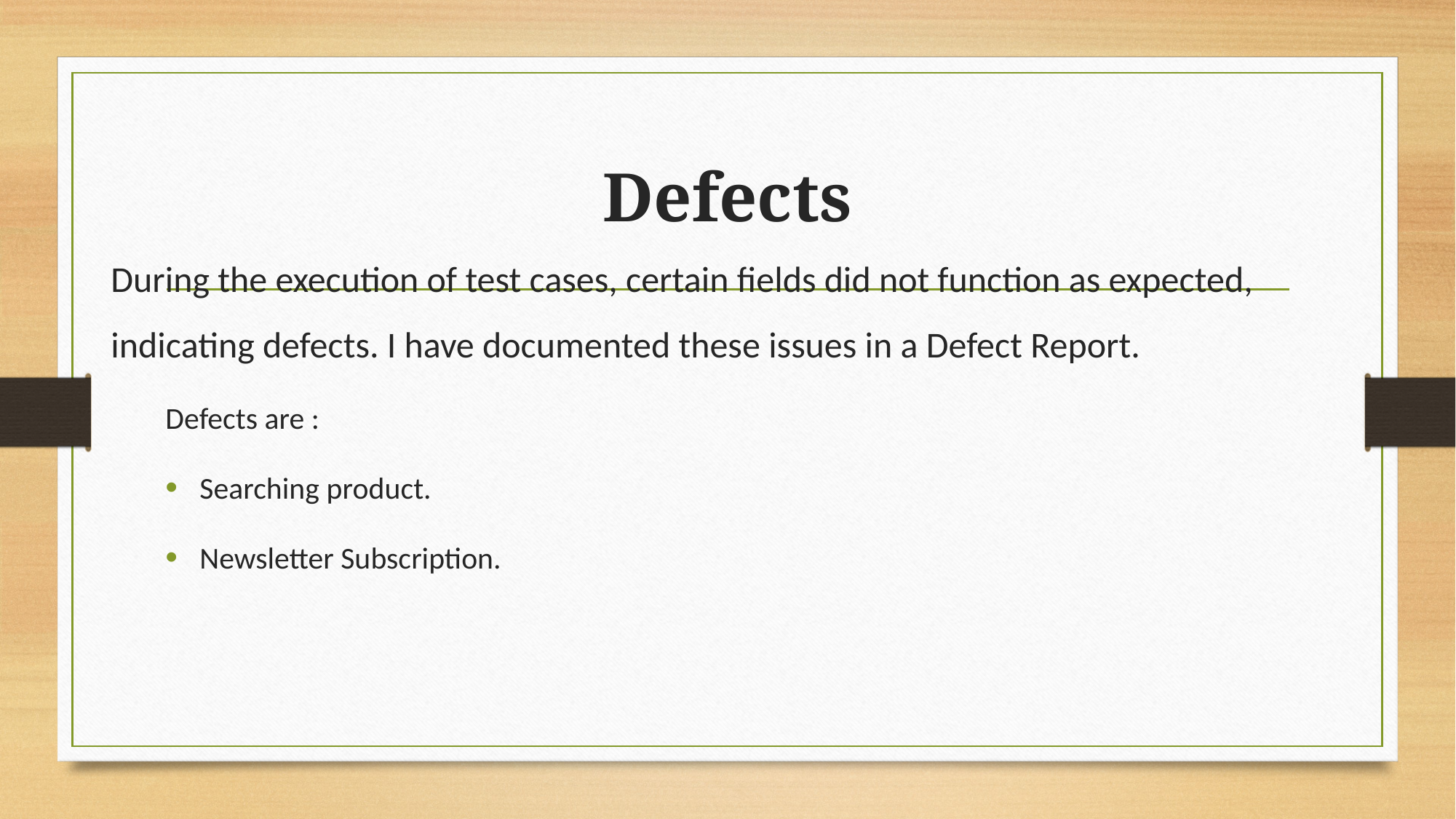

# Defects
During the execution of test cases, certain fields did not function as expected, indicating defects. I have documented these issues in a Defect Report.
Defects are :
Searching product.
Newsletter Subscription.